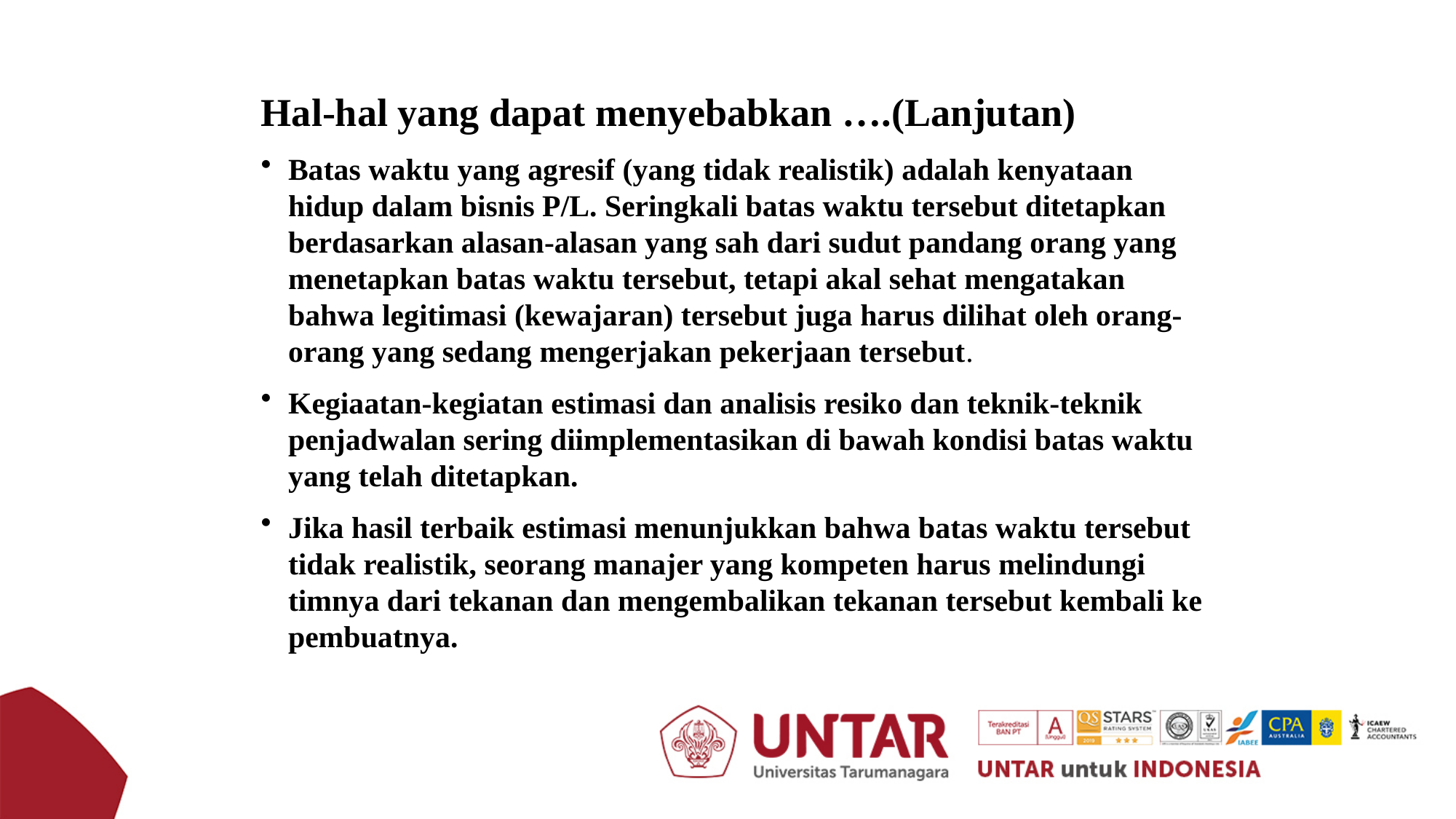

Hal-hal yang dapat menyebabkan ….(Lanjutan)
Batas waktu yang agresif (yang tidak realistik) adalah kenyataan hidup dalam bisnis P/L. Seringkali batas waktu tersebut ditetapkan berdasarkan alasan-alasan yang sah dari sudut pandang orang yang menetapkan batas waktu tersebut, tetapi akal sehat mengatakan bahwa legitimasi (kewajaran) tersebut juga harus dilihat oleh orang-orang yang sedang mengerjakan pekerjaan tersebut.
Kegiaatan-kegiatan estimasi dan analisis resiko dan teknik-teknik penjadwalan sering diimplementasikan di bawah kondisi batas waktu yang telah ditetapkan.
Jika hasil terbaik estimasi menunjukkan bahwa batas waktu tersebut tidak realistik, seorang manajer yang kompeten harus melindungi timnya dari tekanan dan mengembalikan tekanan tersebut kembali ke pembuatnya.